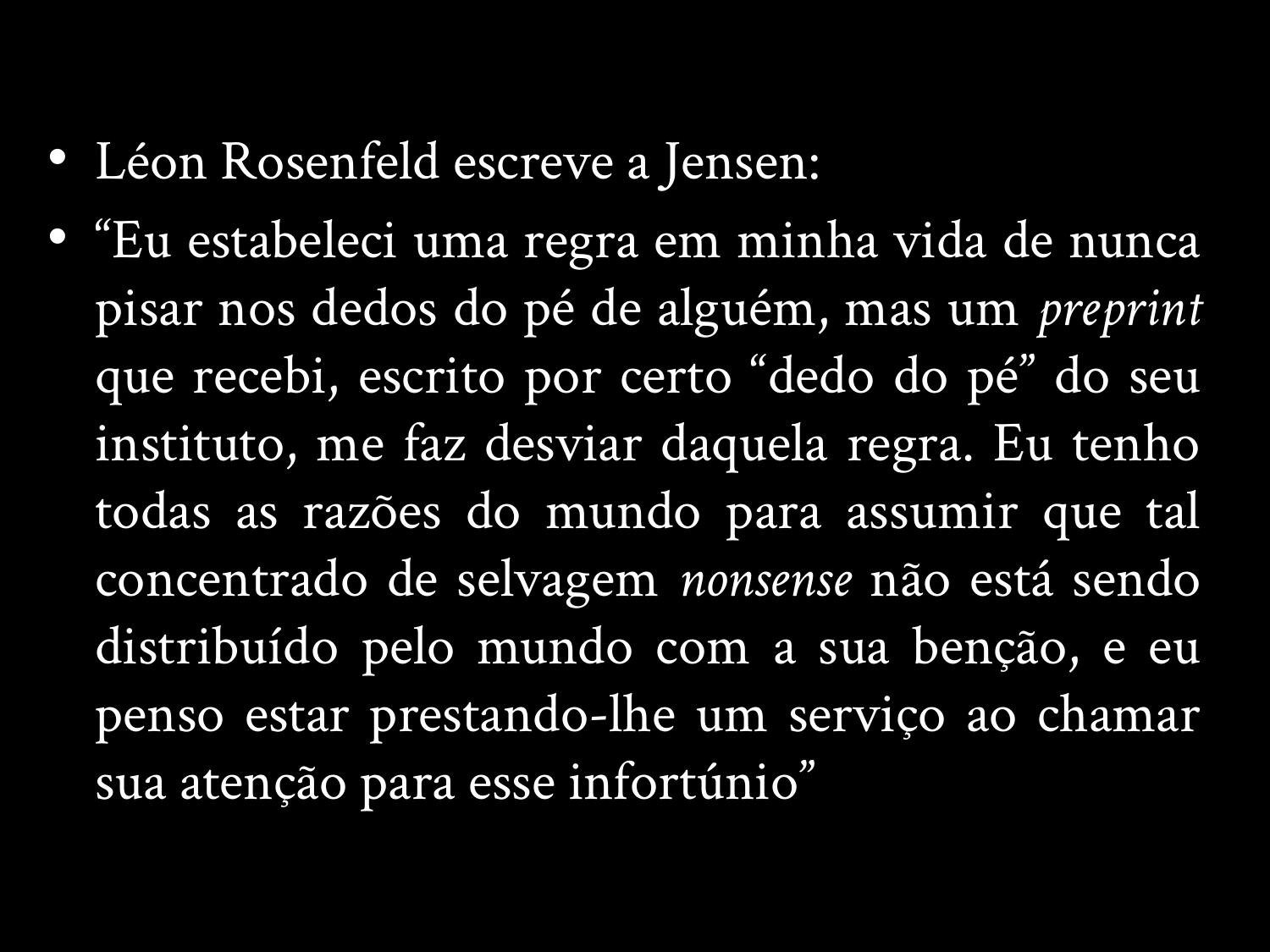

Léon Rosenfeld escreve a Jensen:
“Eu estabeleci uma regra em minha vida de nunca pisar nos dedos do pé de alguém, mas um preprint que recebi, escrito por certo “dedo do pé” do seu instituto, me faz desviar daquela regra. Eu tenho todas as razões do mundo para assumir que tal concentrado de selvagem nonsense não está sendo distribuído pelo mundo com a sua benção, e eu penso estar prestando-lhe um serviço ao chamar sua atenção para esse infortúnio”